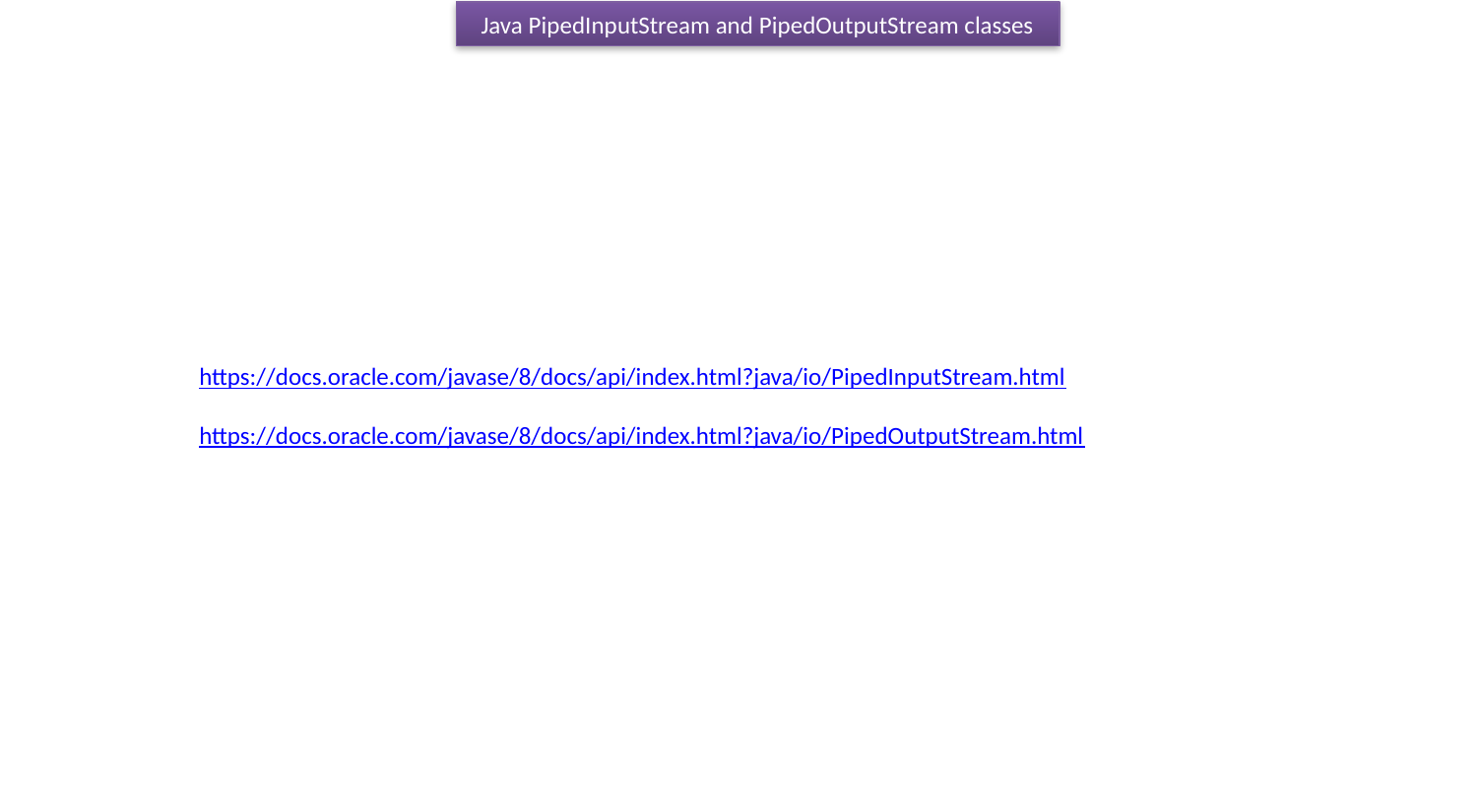

Java PipedInputStream and PipedOutputStream classes
https://docs.oracle.com/javase/8/docs/api/index.html?java/io/PipedInputStream.html

https://docs.oracle.com/javase/8/docs/api/index.html?java/io/PipedOutputStream.html